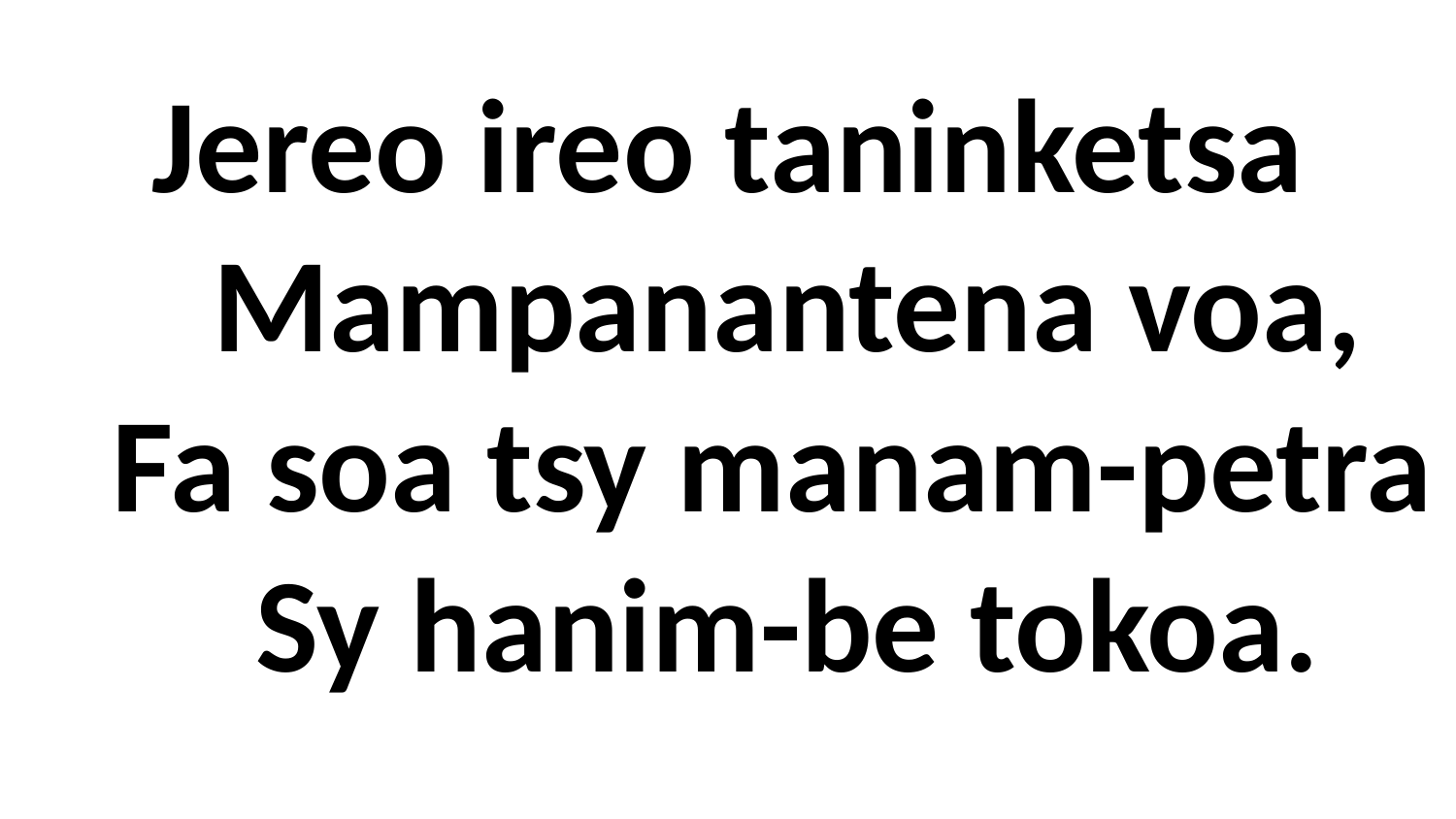

# Jereo ireo taninketsa Mampanantena voa, Fa soa tsy manam-petra Sy hanim-be tokoa.